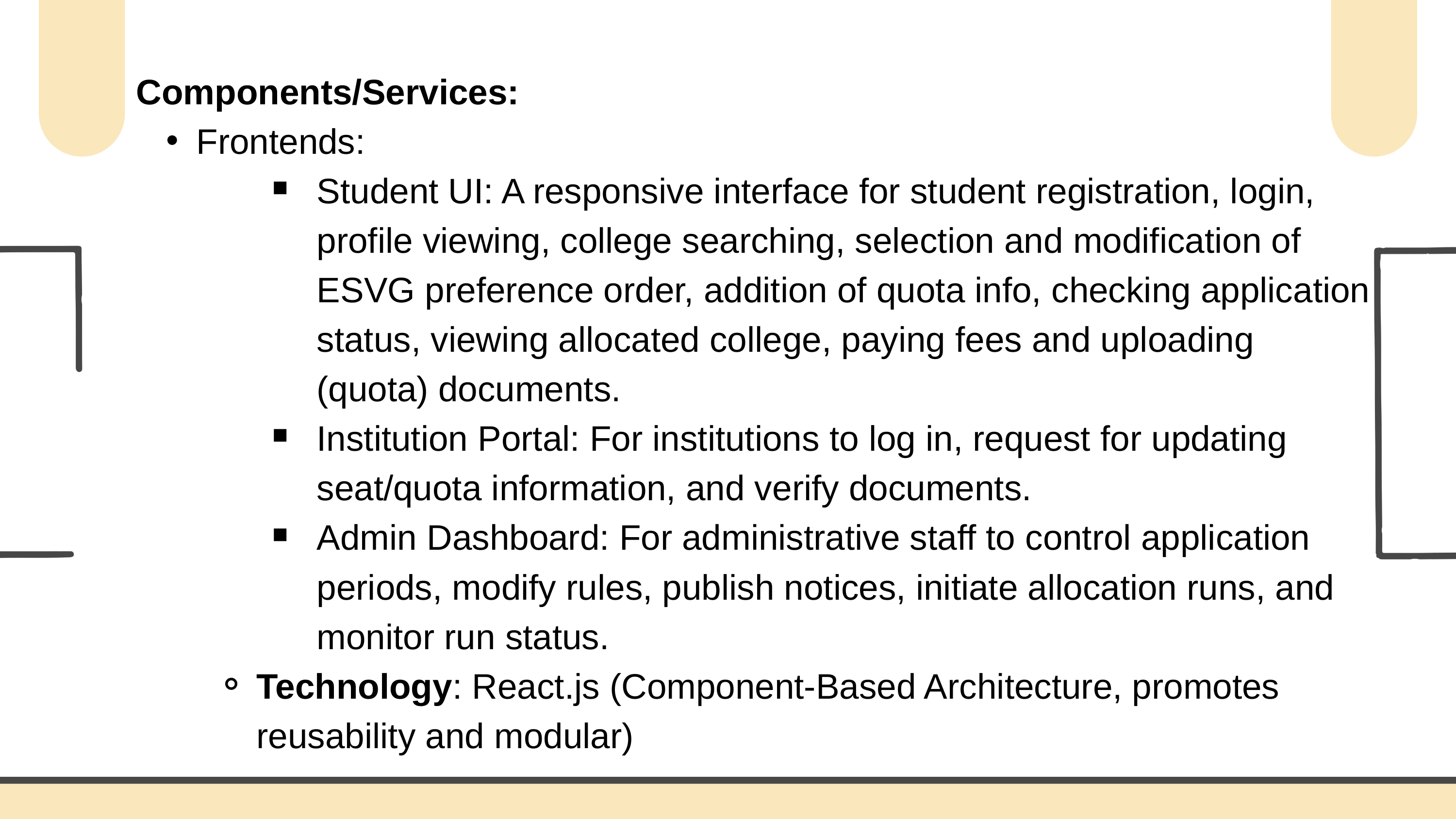

Components/Services:
Frontends:
Student UI: A responsive interface for student registration, login, profile viewing, college searching, selection and modification of ESVG preference order, addition of quota info, checking application status, viewing allocated college, paying fees and uploading (quota) documents.
Institution Portal: For institutions to log in, request for updating seat/quota information, and verify documents.
Admin Dashboard: For administrative staff to control application periods, modify rules, publish notices, initiate allocation runs, and monitor run status.
Technology: React.js (Component-Based Architecture, promotes reusability and modular)